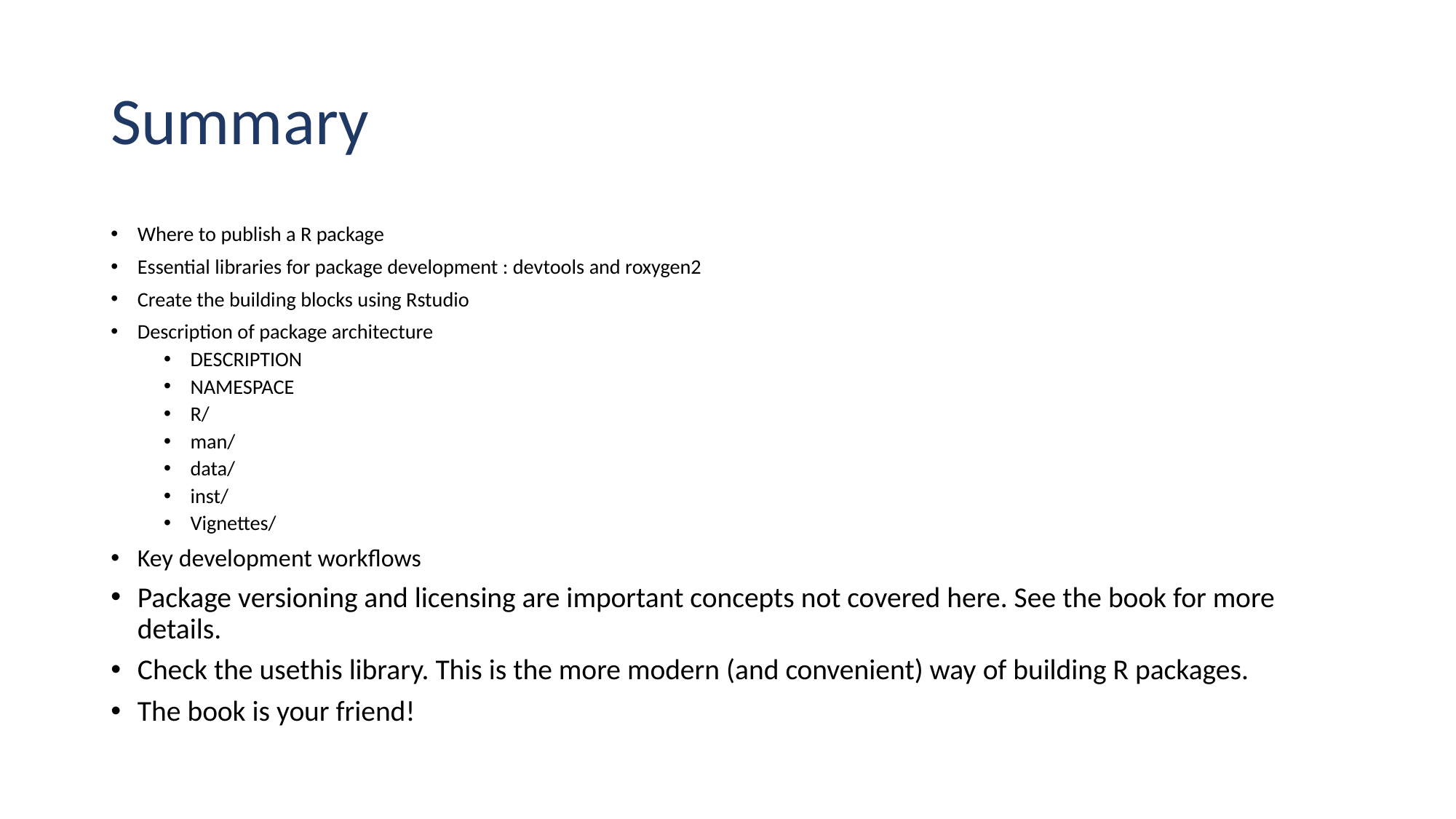

# Summary
Where to publish a R package
Essential libraries for package development : devtools and roxygen2
Create the building blocks using Rstudio
Description of package architecture
DESCRIPTION
NAMESPACE
R/
man/
data/
inst/
Vignettes/
Key development workflows
Package versioning and licensing are important concepts not covered here. See the book for more details.
Check the usethis library. This is the more modern (and convenient) way of building R packages.
The book is your friend!